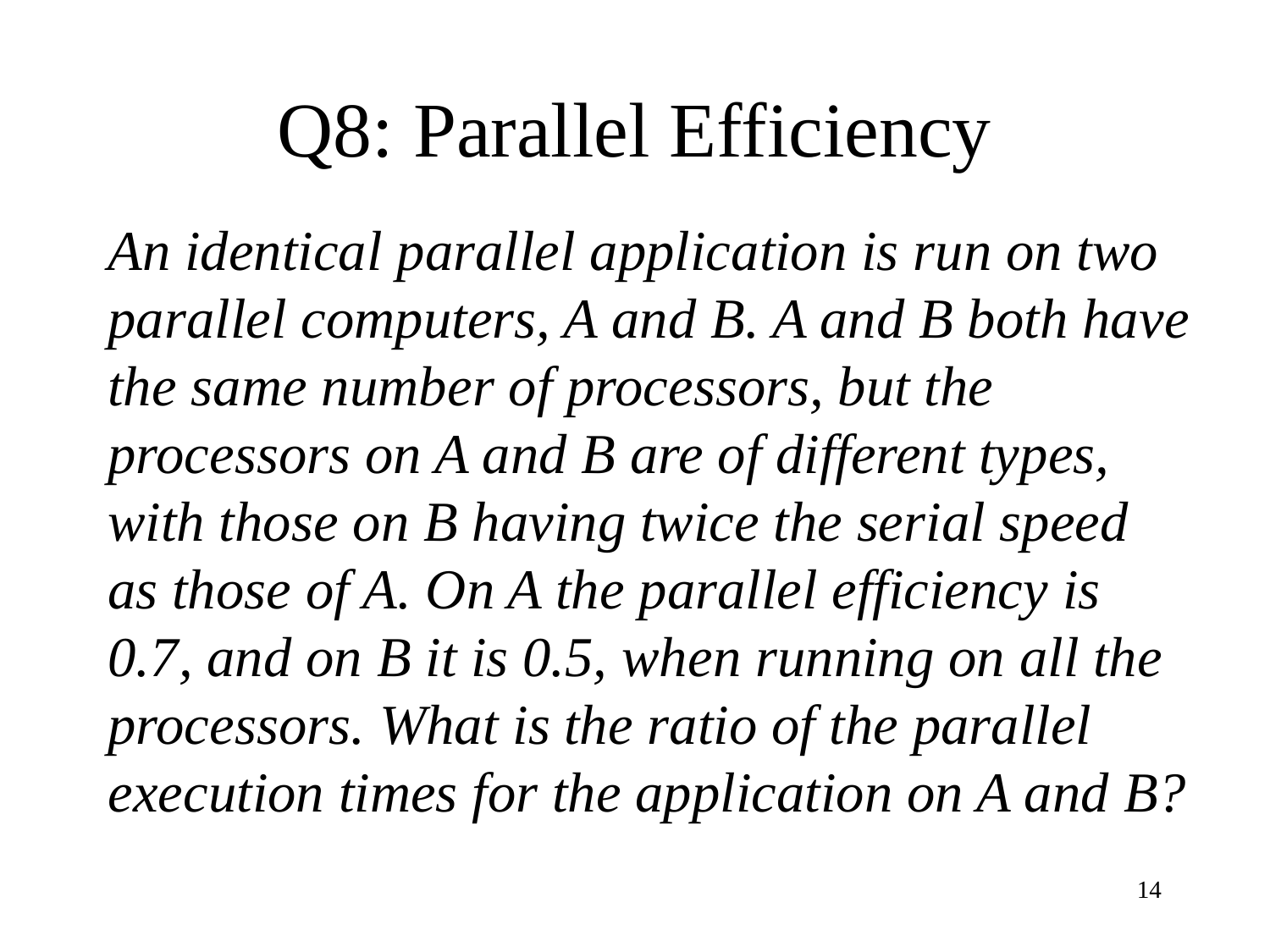

# Q8: Parallel Efficiency
An identical parallel application is run on two parallel computers, A and B. A and B both have the same number of processors, but the processors on A and B are of different types, with those on B having twice the serial speed as those of A. On A the parallel efficiency is 0.7, and on B it is 0.5, when running on all the
processors. What is the ratio of the parallel execution times for the application on A and B?
14